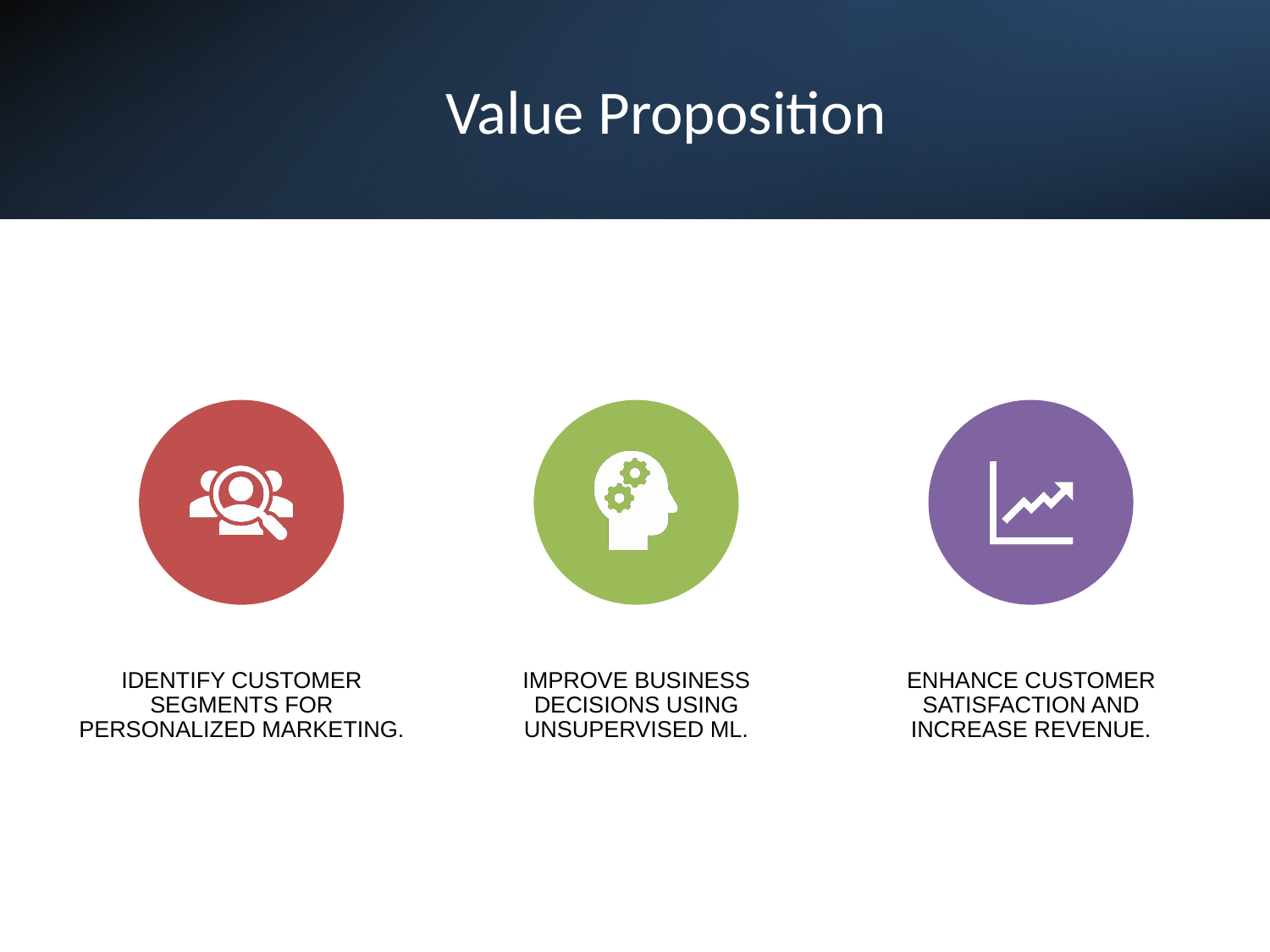

# Value Proposition

IDENTIFY CUSTOMER SEGMENTS FOR PERSONALIZED MARKETING.

IMPROVE BUSINESS DECISIONS USING UNSUPERVISED ML.

ENHANCE CUSTOMER SATISFACTION AND INCREASE REVENUE.